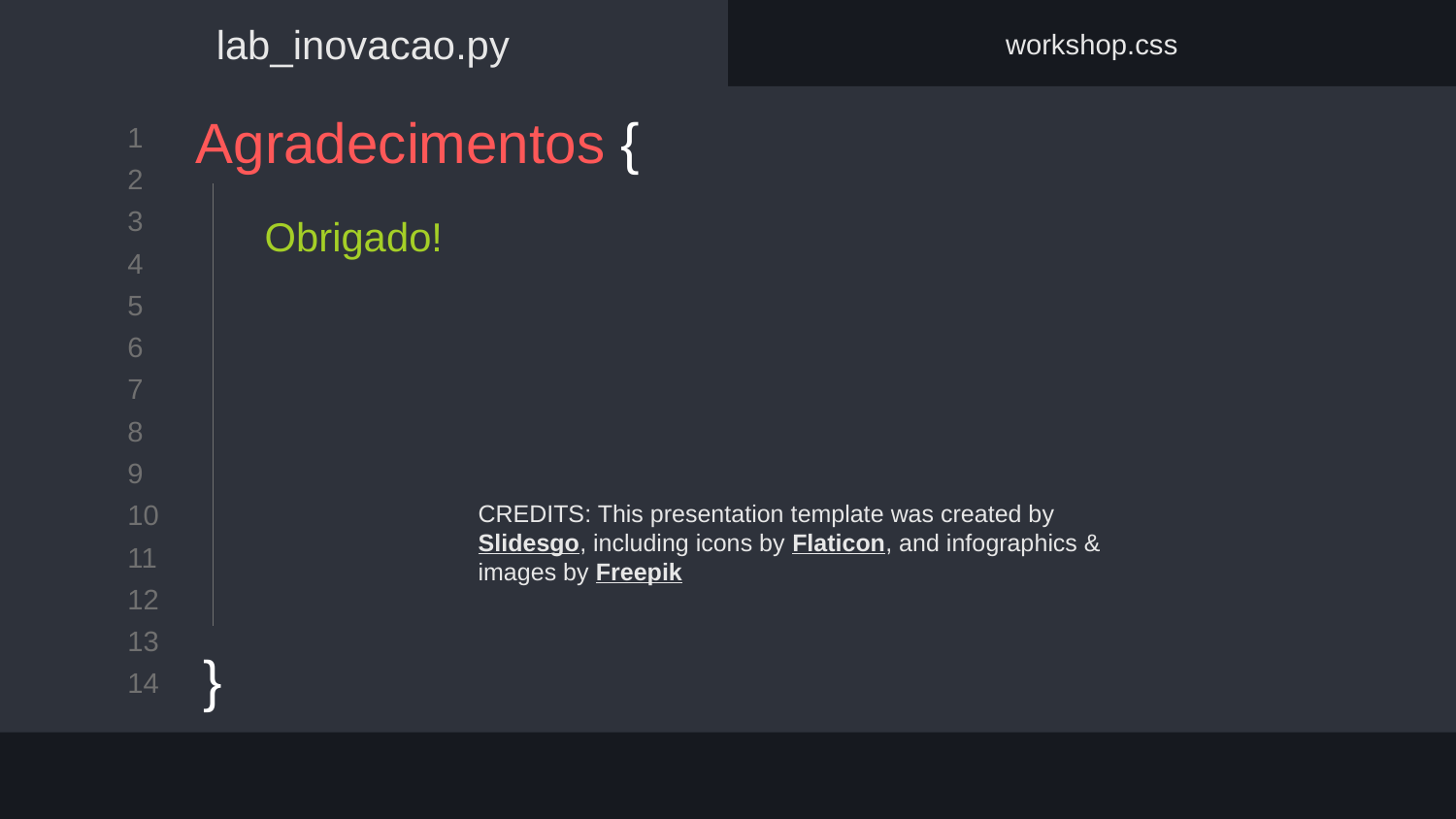

lab_inovacao.py
workshop.css
# Agradecimentos {
}
Obrigado!